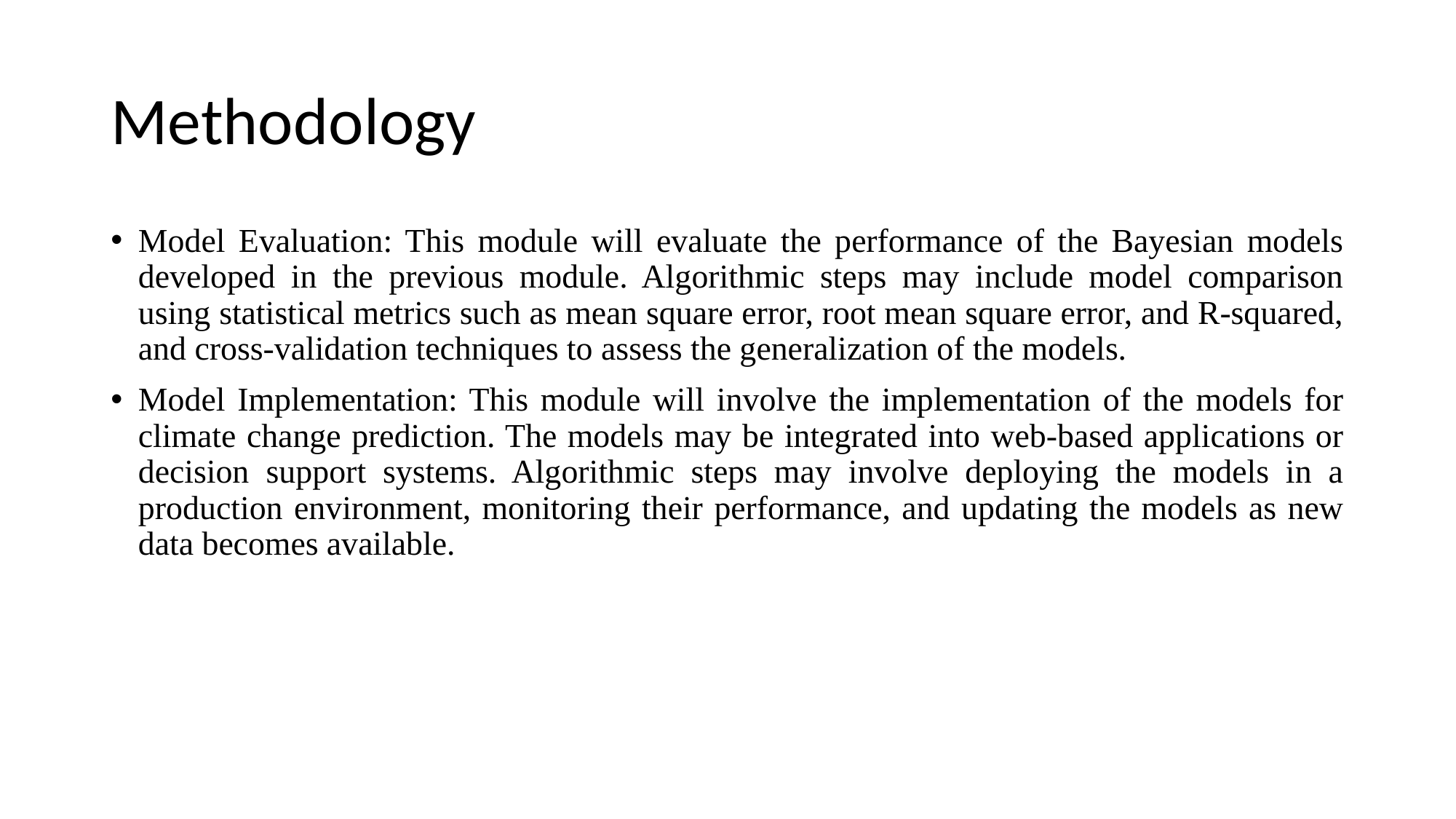

# Methodology
Model Evaluation: This module will evaluate the performance of the Bayesian models developed in the previous module. Algorithmic steps may include model comparison using statistical metrics such as mean square error, root mean square error, and R-squared, and cross-validation techniques to assess the generalization of the models.
Model Implementation: This module will involve the implementation of the models for climate change prediction. The models may be integrated into web-based applications or decision support systems. Algorithmic steps may involve deploying the models in a production environment, monitoring their performance, and updating the models as new data becomes available.